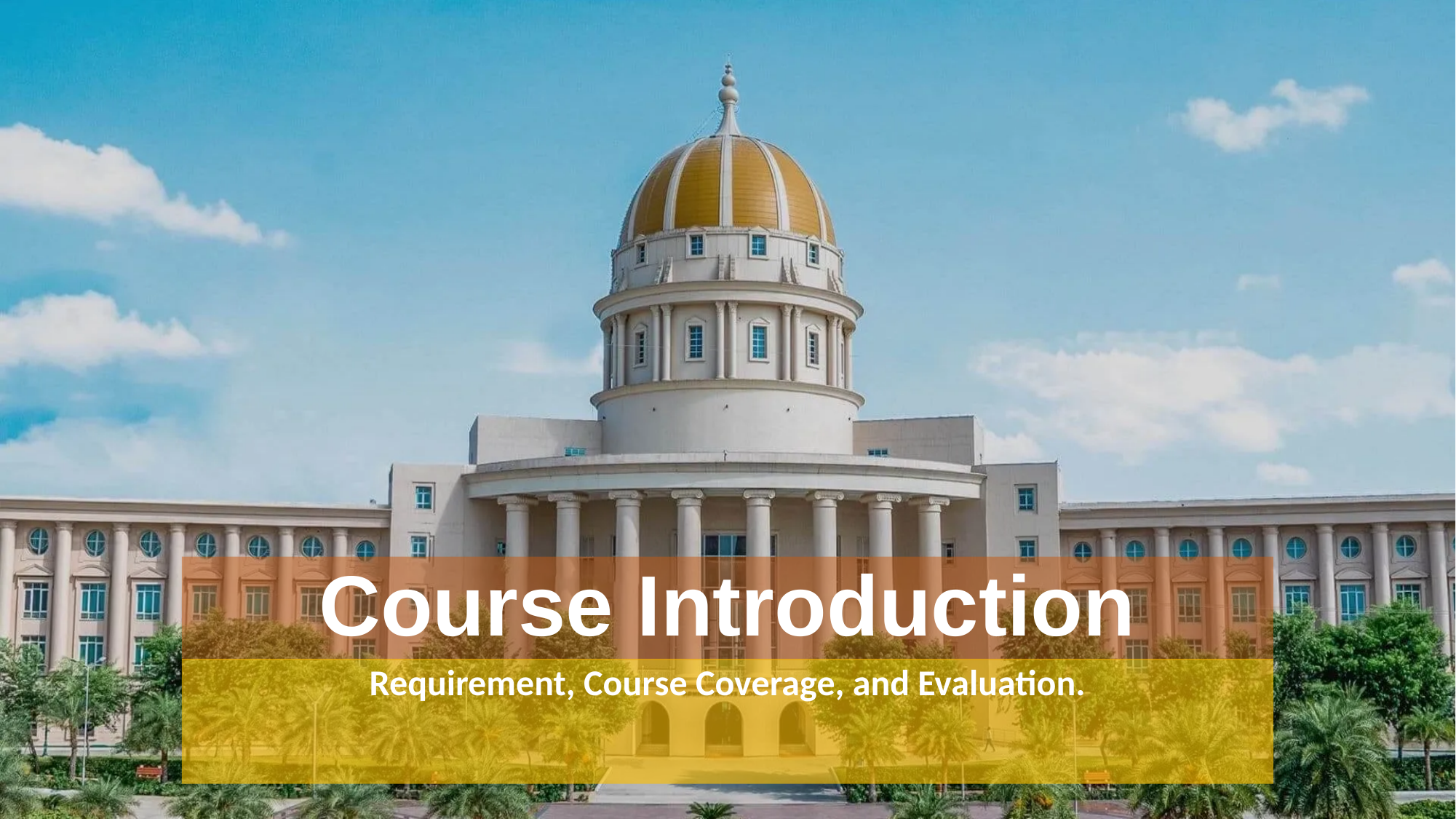

# Course Introduction
Requirement, Course Coverage, and Evaluation.